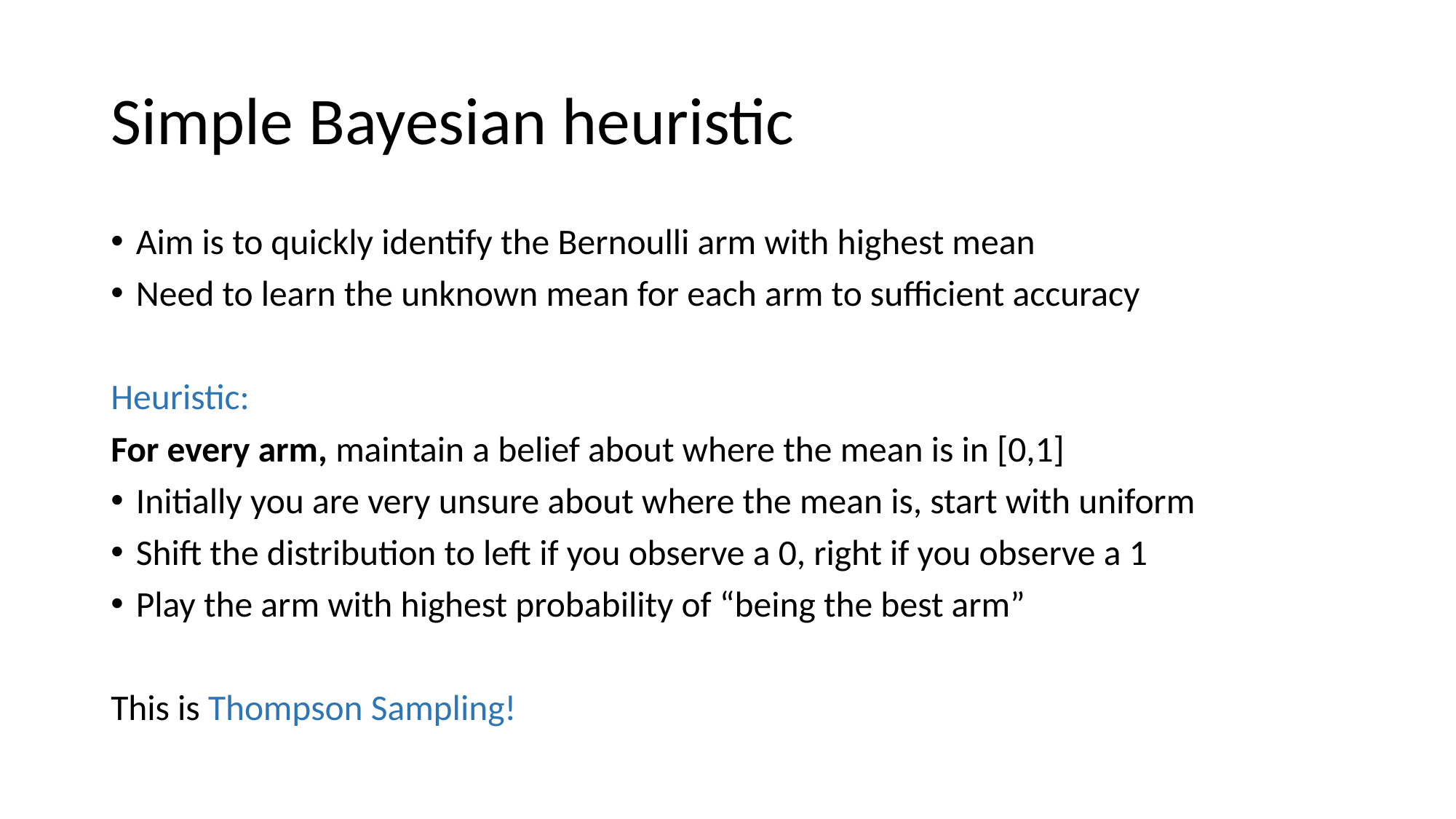

# Simple Bayesian heuristic
Aim is to quickly identify the Bernoulli arm with highest mean
Need to learn the unknown mean for each arm to sufficient accuracy

Heuristic:
For every arm, maintain a belief about where the mean is in [0,1]
Initially you are very unsure about where the mean is, start with uniform
Shift the distribution to left if you observe a 0, right if you observe a 1
Play the arm with highest probability of “being the best arm”

This is Thompson Sampling!